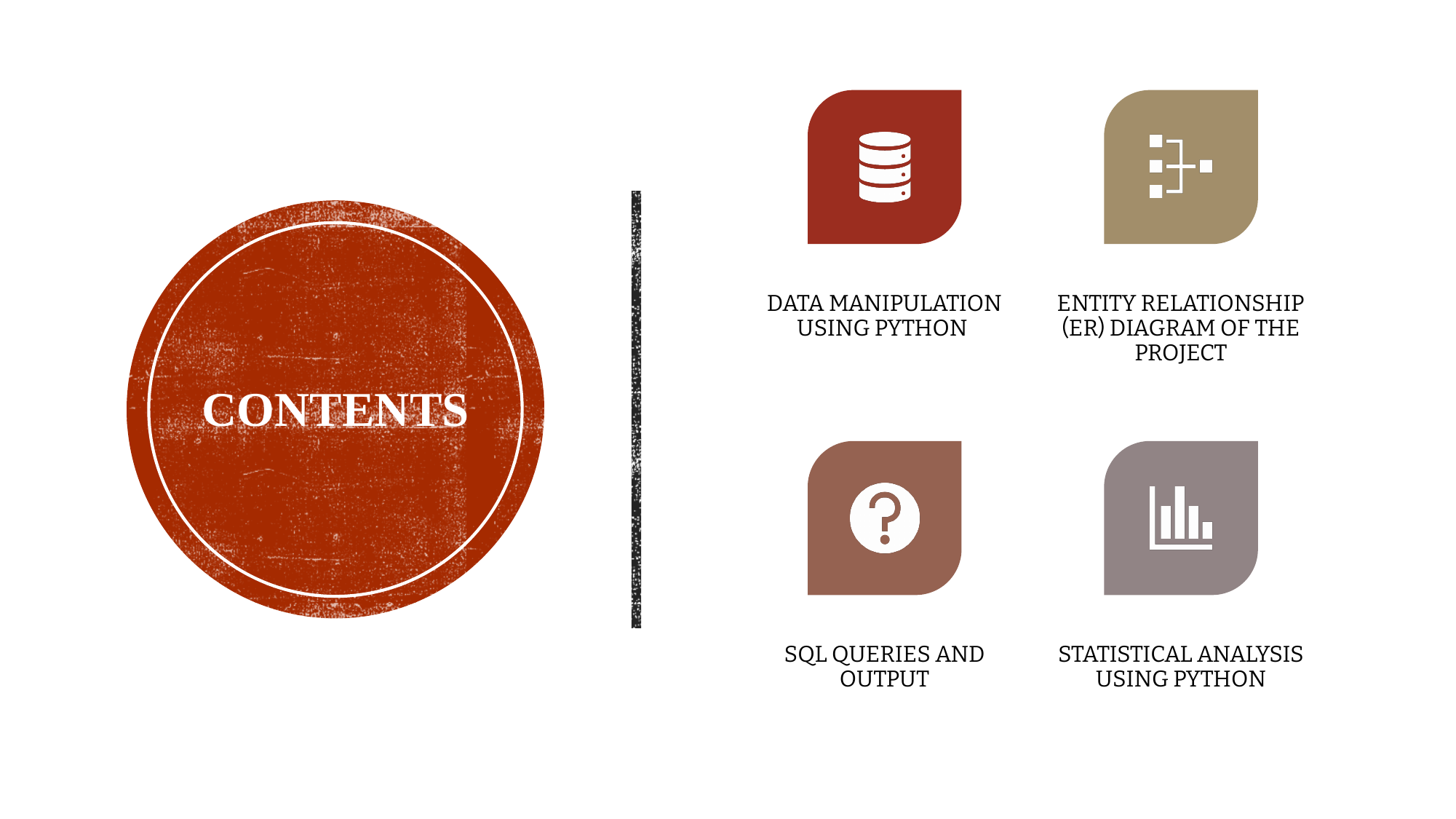

DATA MANIPULATION USING PYTHON
ENTITY RELATIONSHIP (ER) DIAGRAM OF THE PROJECT
SQL QUERIES AND OUTPUT
STATISTICAL ANALYSIS USING PYTHON

# contents